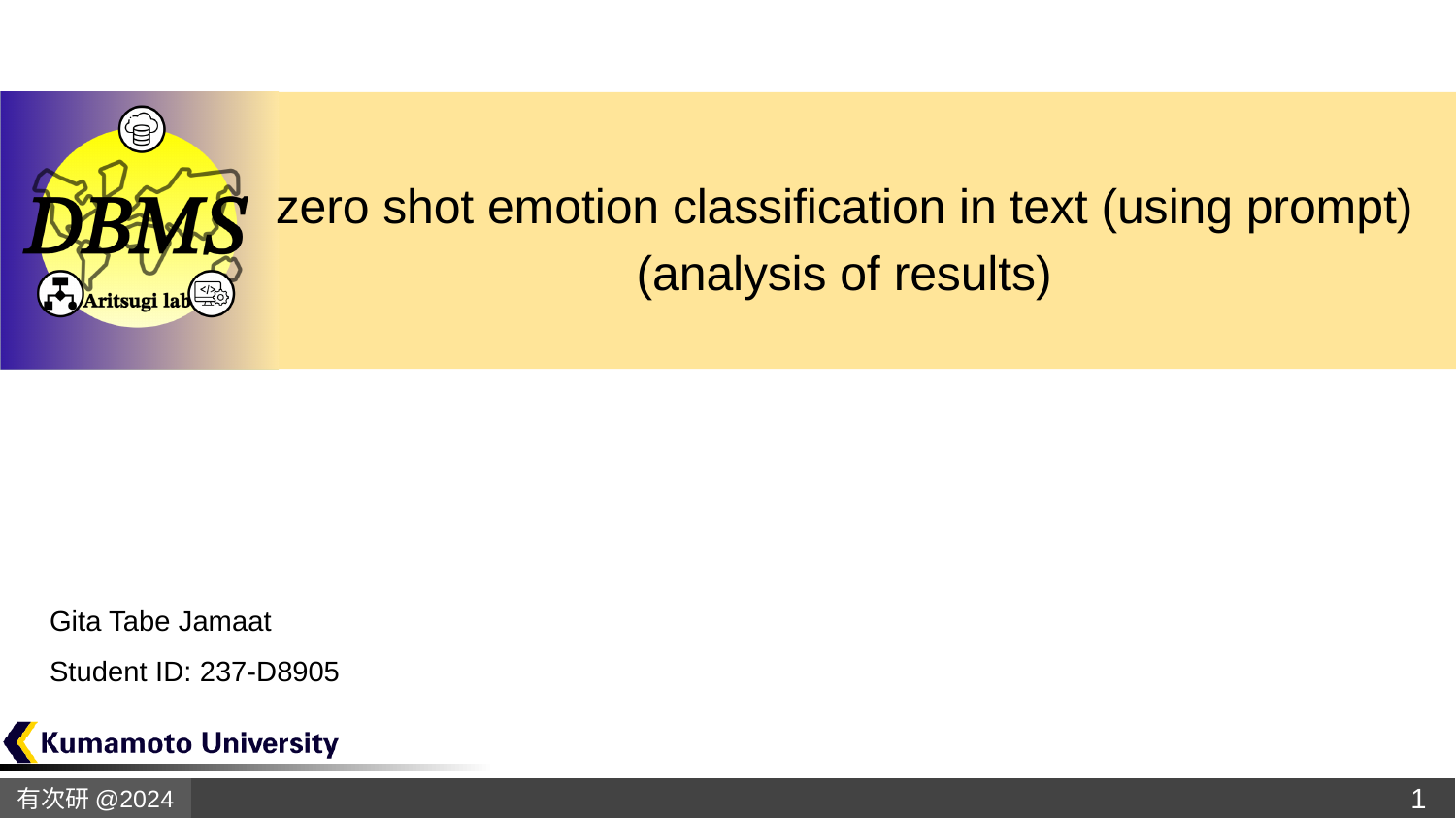

# zero shot emotion classification in text (using prompt) (analysis of results)
Gita Tabe Jamaat
Student ID: 237-D8905
1